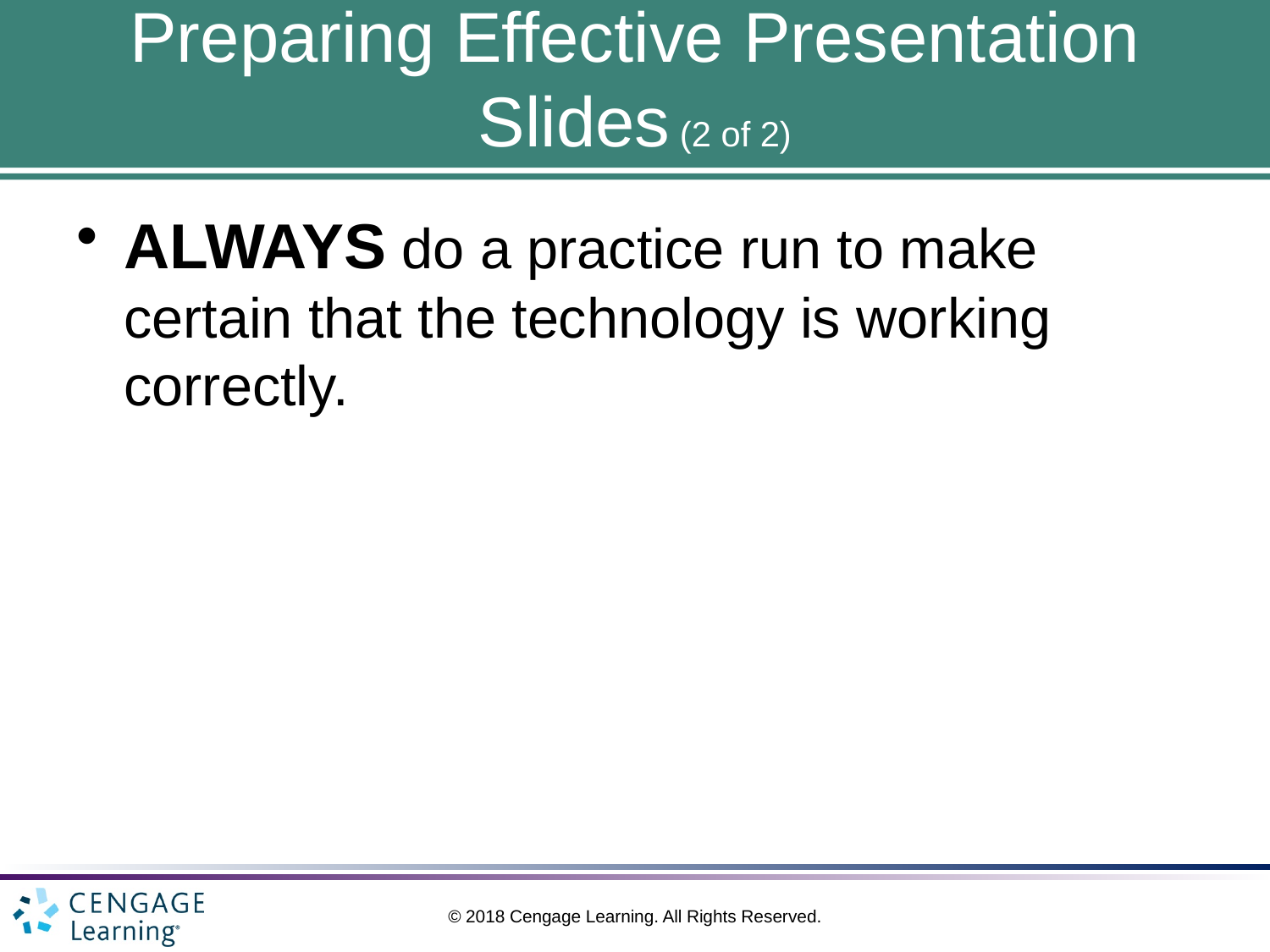

# Preparing Effective Presentation Slides (2 of 2)
ALWAYS do a practice run to make certain that the technology is working correctly.